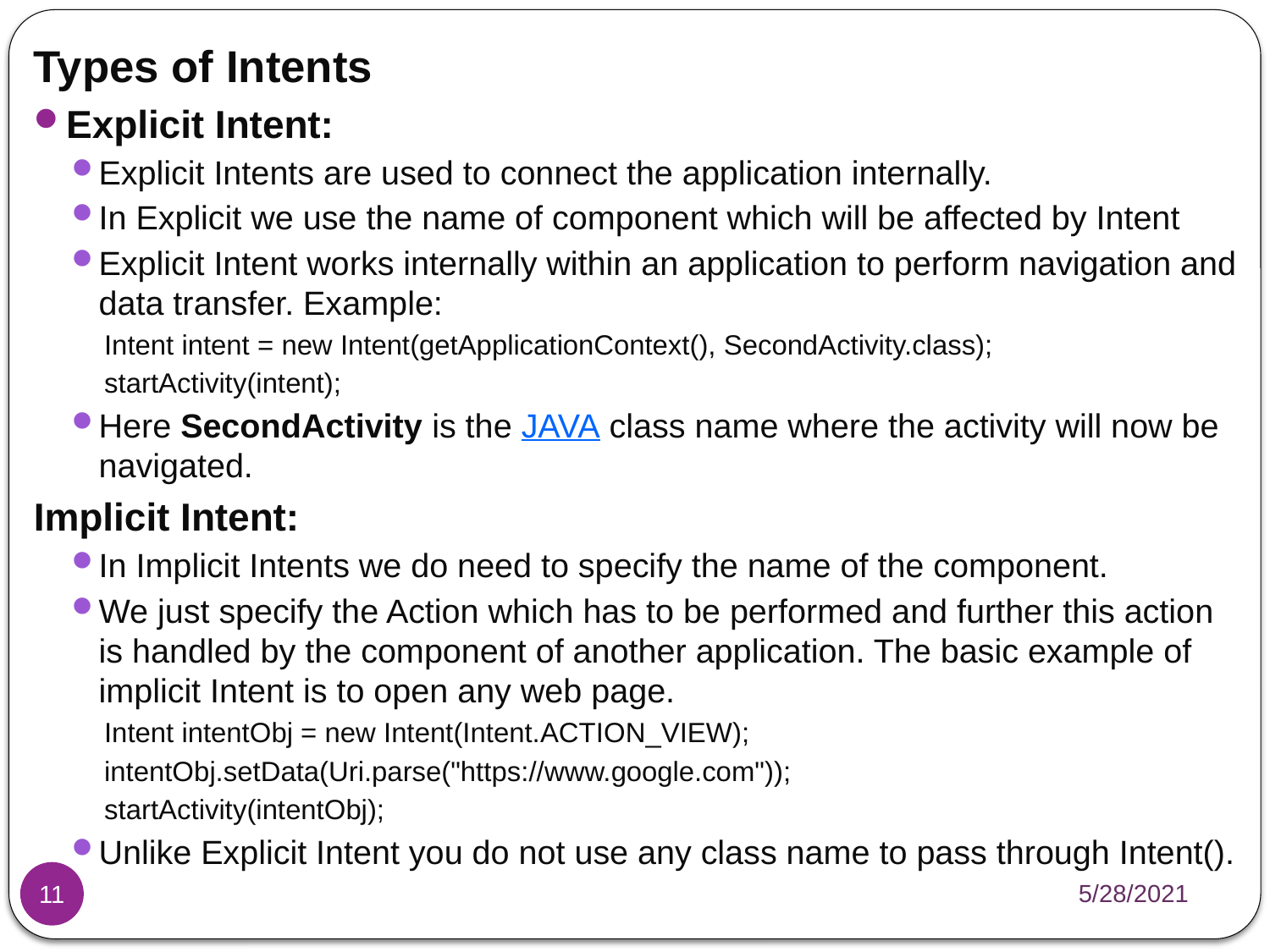

Types of Intents
Explicit Intent:
Explicit Intents are used to connect the application internally.
In Explicit we use the name of component which will be affected by Intent
Explicit Intent works internally within an application to perform navigation and data transfer. Example:
Intent intent = new Intent(getApplicationContext(), SecondActivity.class);
startActivity(intent);
Here SecondActivity is the JAVA class name where the activity will now be navigated.
Implicit Intent:
In Implicit Intents we do need to specify the name of the component.
We just specify the Action which has to be performed and further this action is handled by the component of another application. The basic example of implicit Intent is to open any web page.
Intent intentObj = new Intent(Intent.ACTION_VIEW);
intentObj.setData(Uri.parse("https://www.google.com"));
startActivity(intentObj);
Unlike Explicit Intent you do not use any class name to pass through Intent().
5/28/2021
11